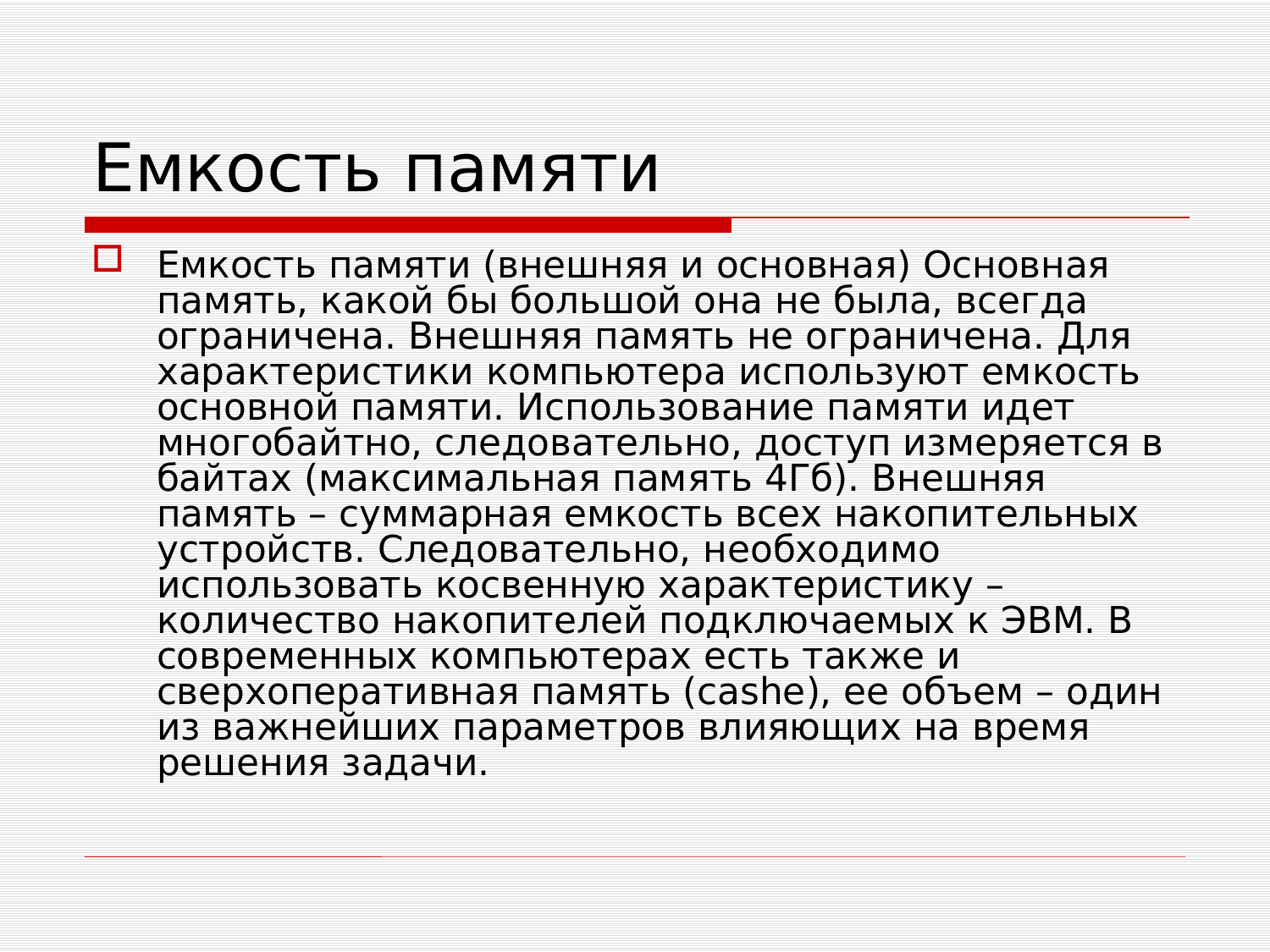

# Емкость памяти
Емкость памяти (внешняя и основная) Основная память, какой бы большой она не была, всегда ограничена. Внешняя память не ограничена. Для характеристики компьютера используют емкость основной памяти. Использование памяти идет многобайтно, следовательно, доступ измеряется в байтах (максимальная память 4Гб). Внешняя память – суммарная емкость всех накопительных устройств. Следовательно, необходимо использовать косвенную характеристику – количество накопителей подключаемых к ЭВМ. В современных компьютерах есть также и сверхоперативная память (cashe), ее объем – один из важнейших параметров влияющих на время решения задачи.